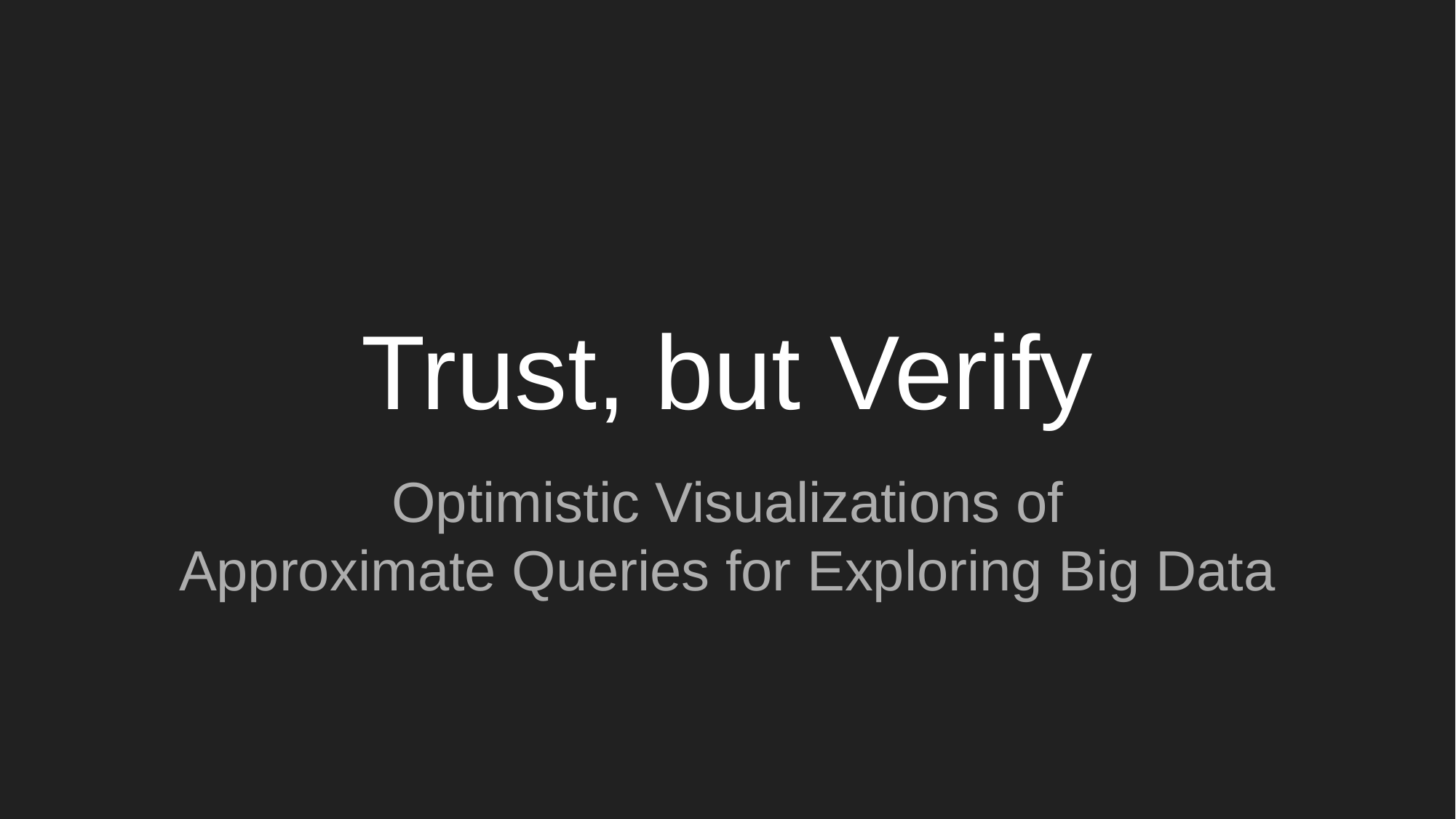

# Trust, but Verify
Optimistic Visualizations of
Approximate Queries for Exploring Big Data